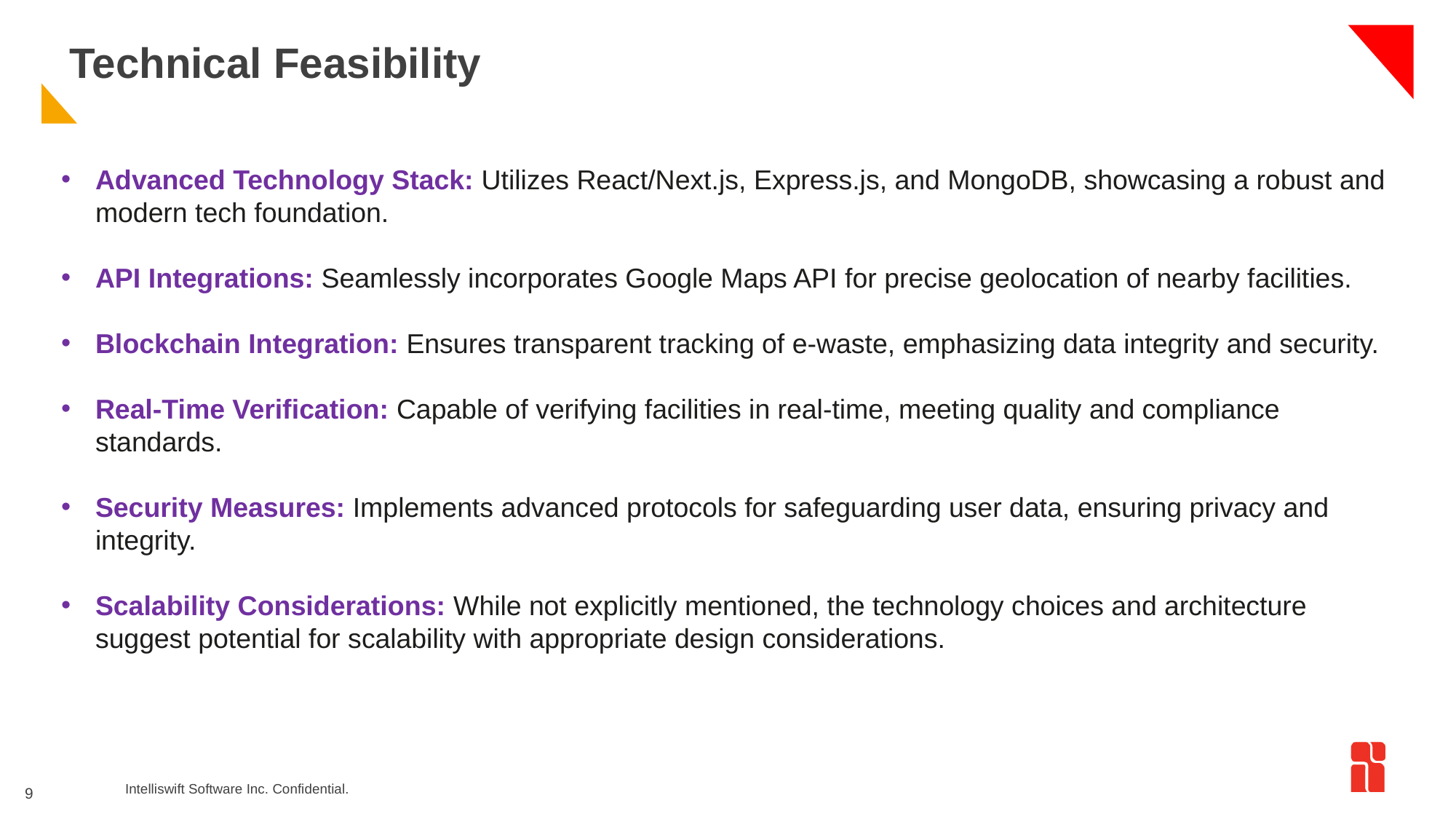

# Technical Feasibility
Advanced Technology Stack: Utilizes React/Next.js, Express.js, and MongoDB, showcasing a robust and modern tech foundation.

API Integrations: Seamlessly incorporates Google Maps API for precise geolocation of nearby facilities.

Blockchain Integration: Ensures transparent tracking of e-waste, emphasizing data integrity and security.

Real-Time Verification: Capable of verifying facilities in real-time, meeting quality and compliance standards.

Security Measures: Implements advanced protocols for safeguarding user data, ensuring privacy and integrity.

Scalability Considerations: While not explicitly mentioned, the technology choices and architecture suggest potential for scalability with appropriate design considerations.